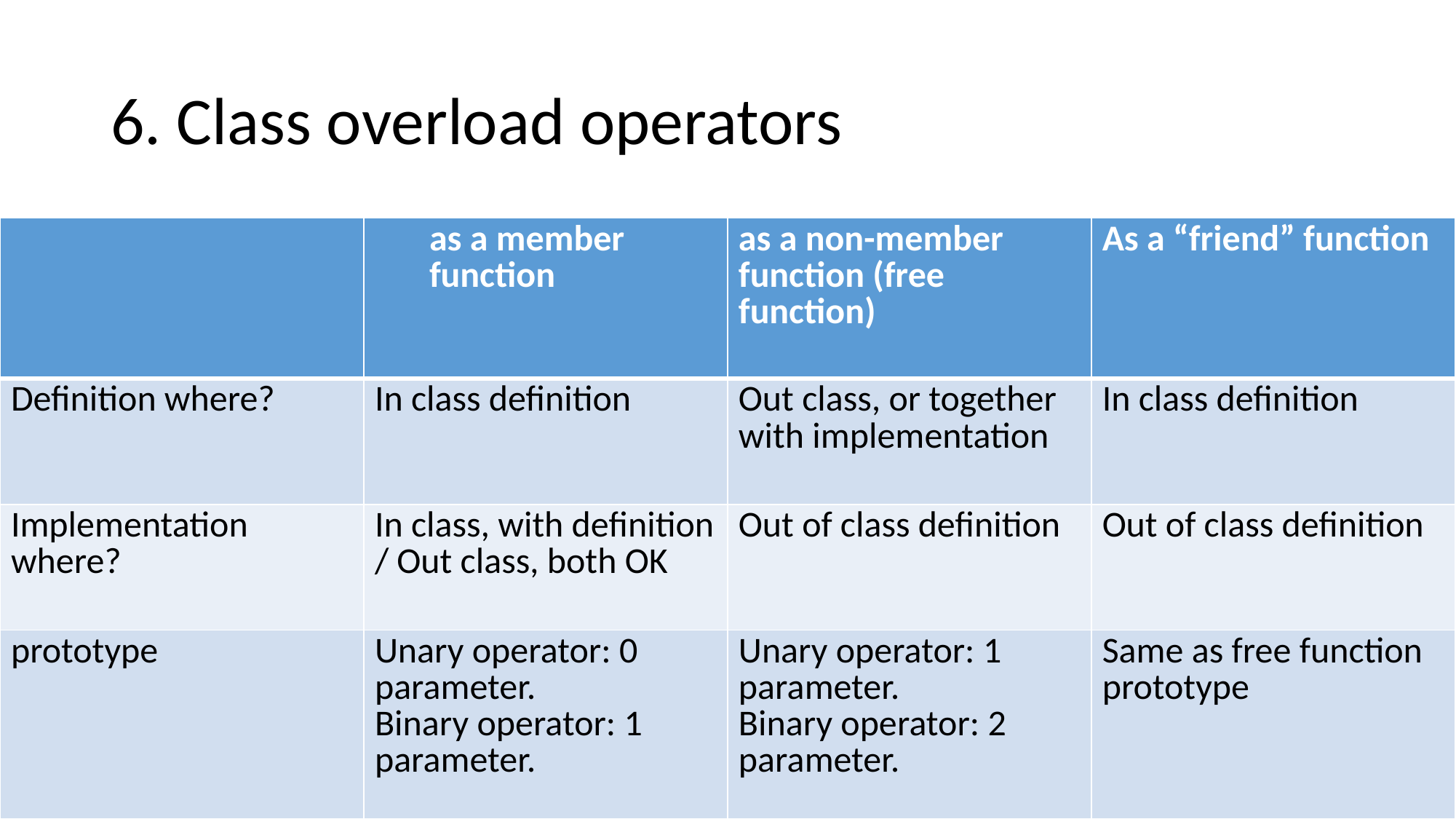

# 6. Class overload operators
|  | as a member function | as a non-member function (free function) | As a “friend” function |
| --- | --- | --- | --- |
| Definition where? | In class definition | Out class, or together with implementation | In class definition |
| Implementation where? | In class, with definition / Out class, both OK | Out of class definition | Out of class definition |
| prototype | Unary operator: 0 parameter. Binary operator: 1 parameter. | Unary operator: 1 parameter. Binary operator: 2 parameter. | Same as free function prototype |